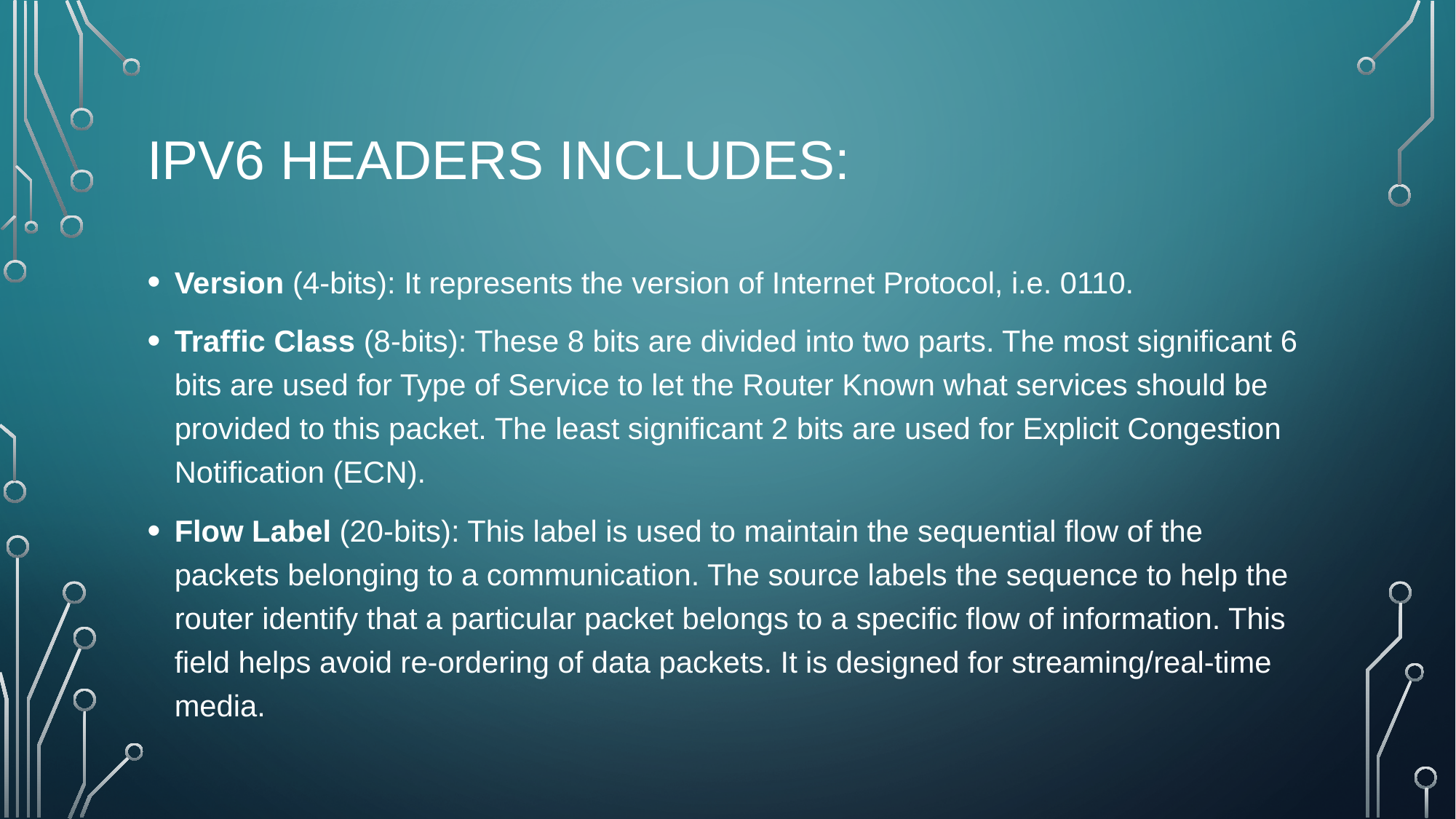

# Ipv6 Headers includes:
Version (4-bits): It represents the version of Internet Protocol, i.e. 0110.
Traffic Class (8-bits): These 8 bits are divided into two parts. The most significant 6 bits are used for Type of Service to let the Router Known what services should be provided to this packet. The least significant 2 bits are used for Explicit Congestion Notification (ECN).
Flow Label (20-bits): This label is used to maintain the sequential flow of the packets belonging to a communication. The source labels the sequence to help the router identify that a particular packet belongs to a specific flow of information. This field helps avoid re-ordering of data packets. It is designed for streaming/real-time media.